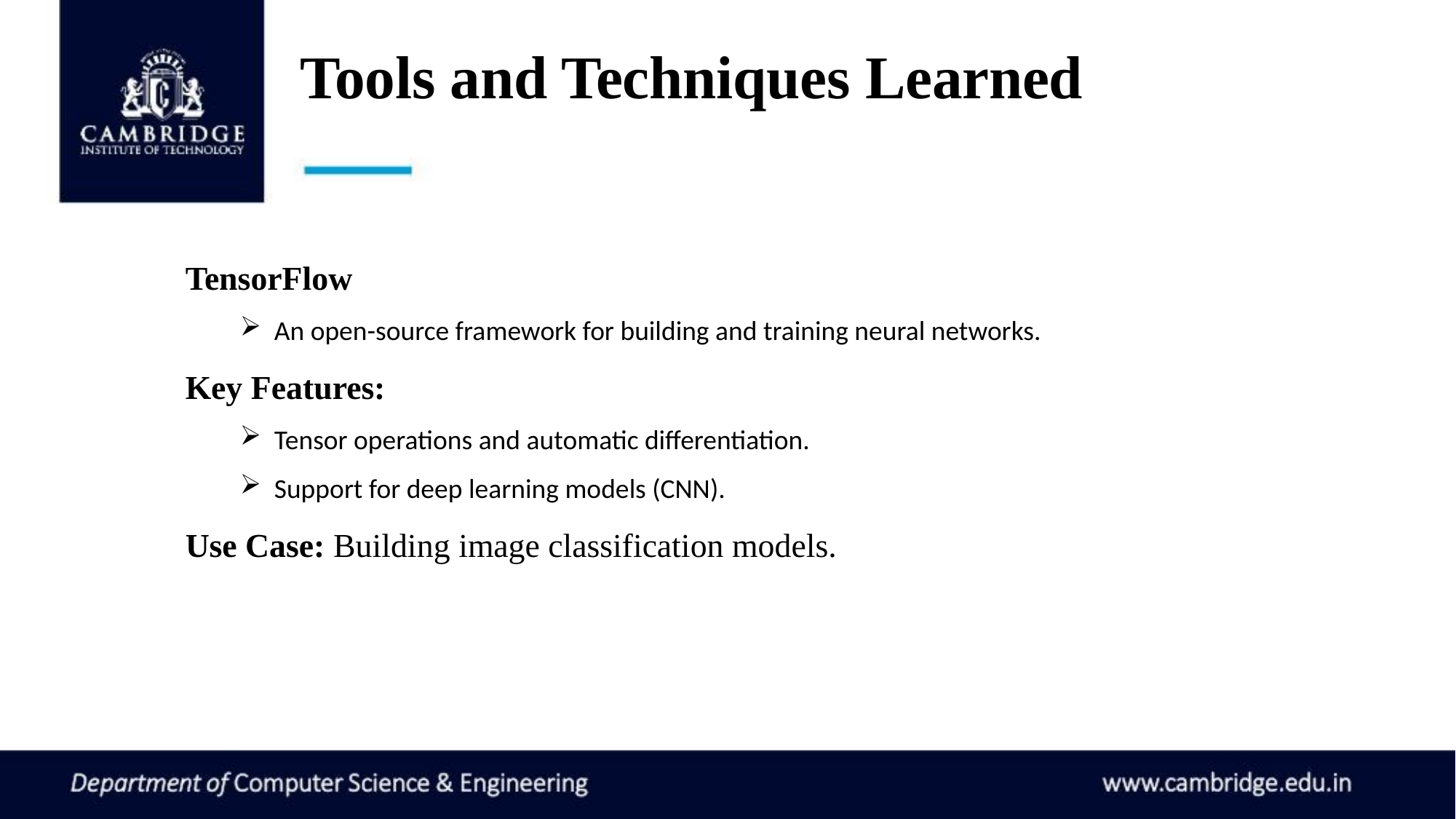

# Tools and Techniques Learned
TensorFlow
An open-source framework for building and training neural networks.
Key Features:
Tensor operations and automatic differentiation.
Support for deep learning models (CNN).
Use Case: Building image classification models.